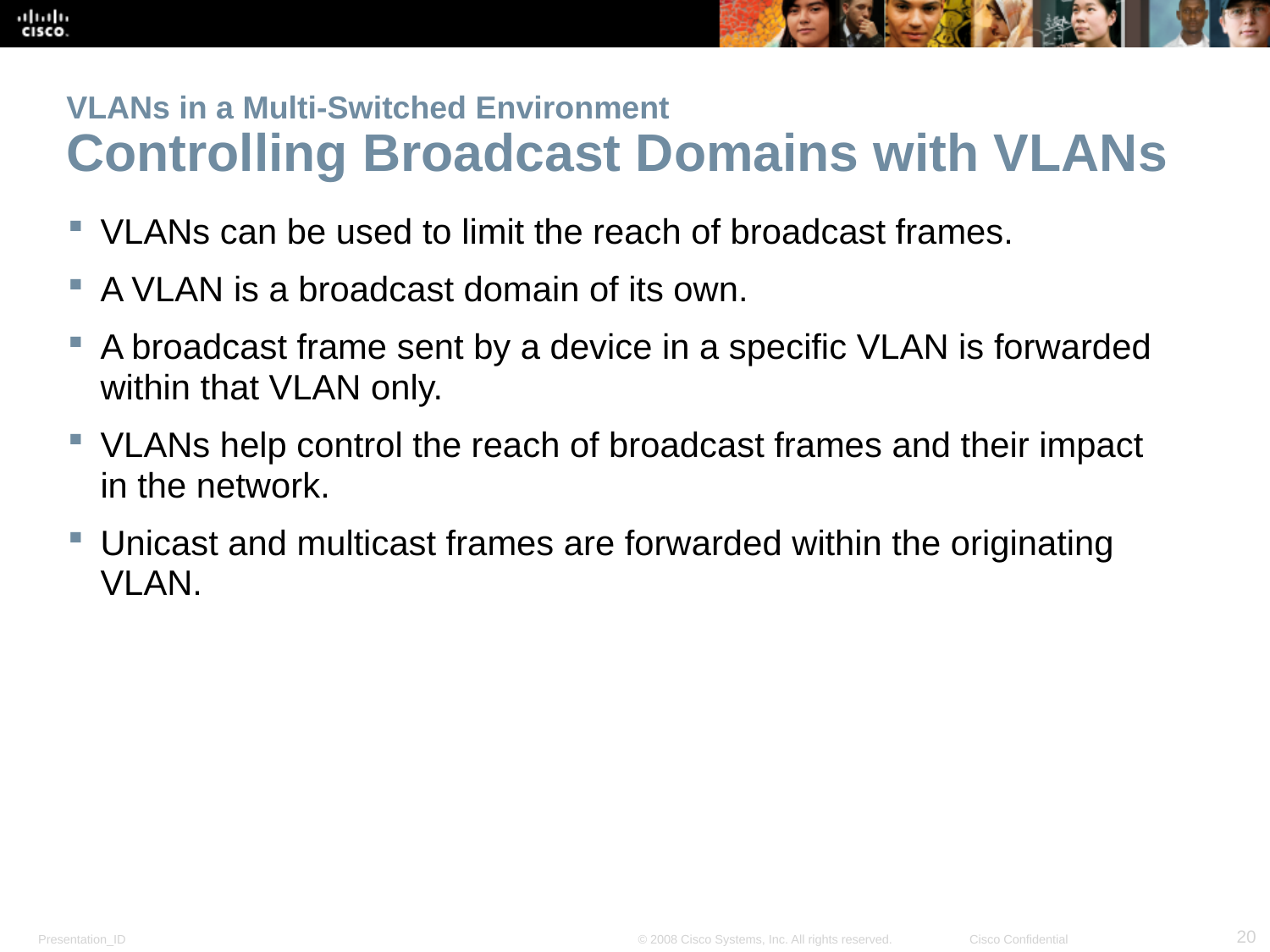

# VLANs in a Multi-Switched Environment Controlling Broadcast Domains with VLANs
VLANs can be used to limit the reach of broadcast frames.
A VLAN is a broadcast domain of its own.
A broadcast frame sent by a device in a specific VLAN is forwarded within that VLAN only.
VLANs help control the reach of broadcast frames and their impact in the network.
Unicast and multicast frames are forwarded within the originating VLAN.